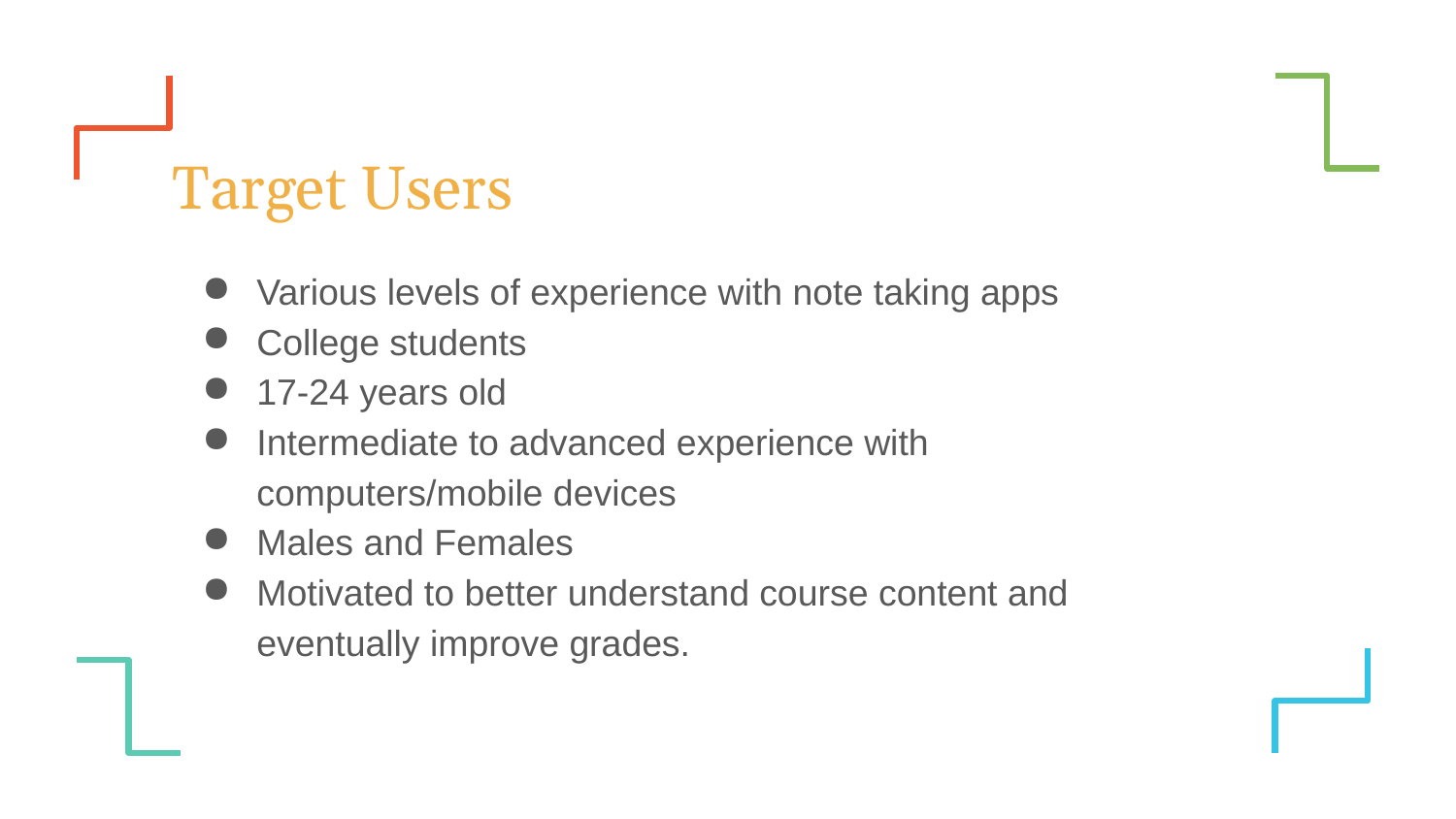

# Target Users
Various levels of experience with note taking apps
College students
17-24 years old
Intermediate to advanced experience with computers/mobile devices
Males and Females
Motivated to better understand course content and eventually improve grades.